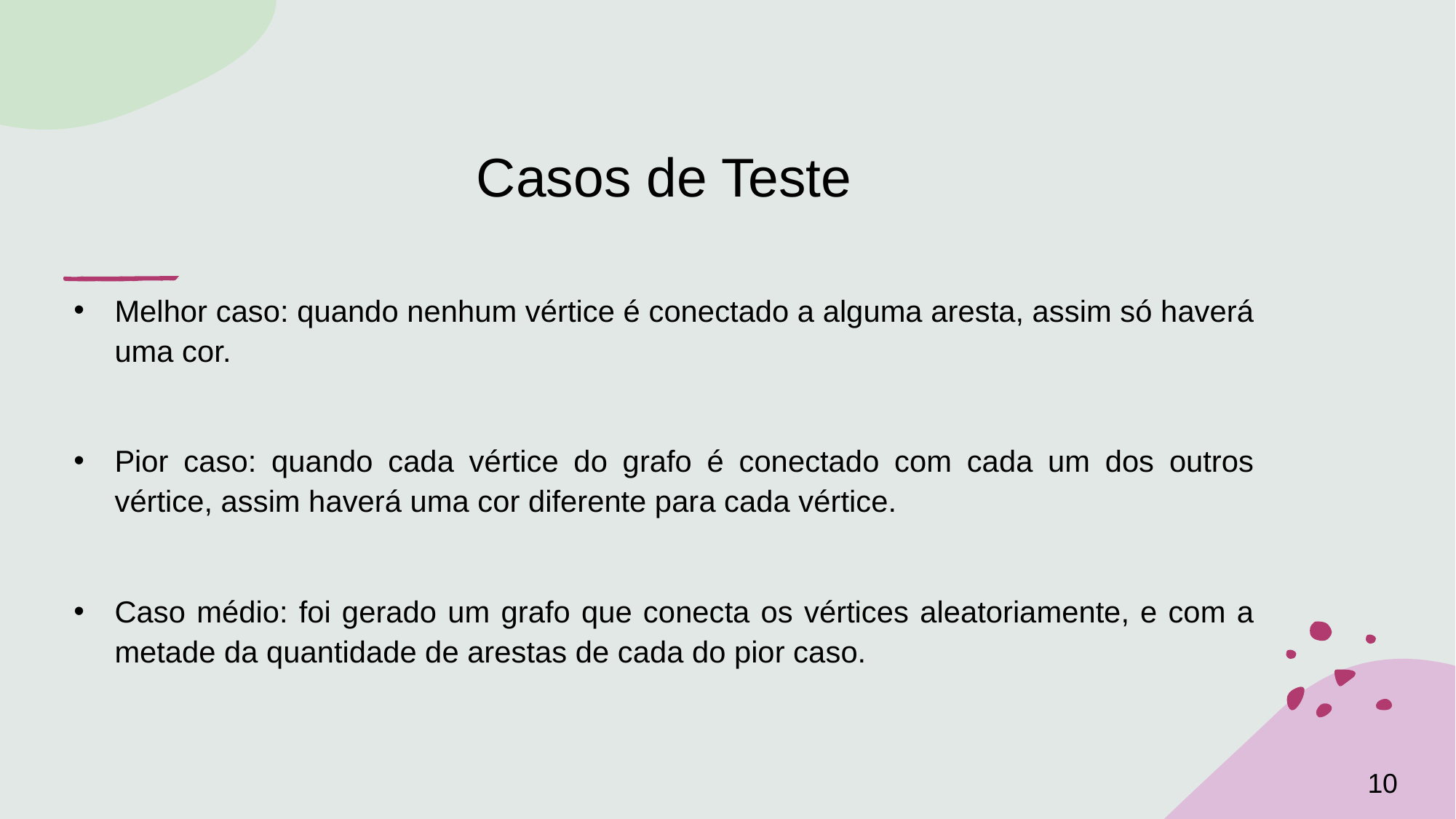

# Casos de Teste
Melhor caso: quando nenhum vértice é conectado a alguma aresta, assim só haverá uma cor.

Pior caso: quando cada vértice do grafo é conectado com cada um dos outros vértice, assim haverá uma cor diferente para cada vértice.

Caso médio: foi gerado um grafo que conecta os vértices aleatoriamente, e com a metade da quantidade de arestas de cada do pior caso.

10